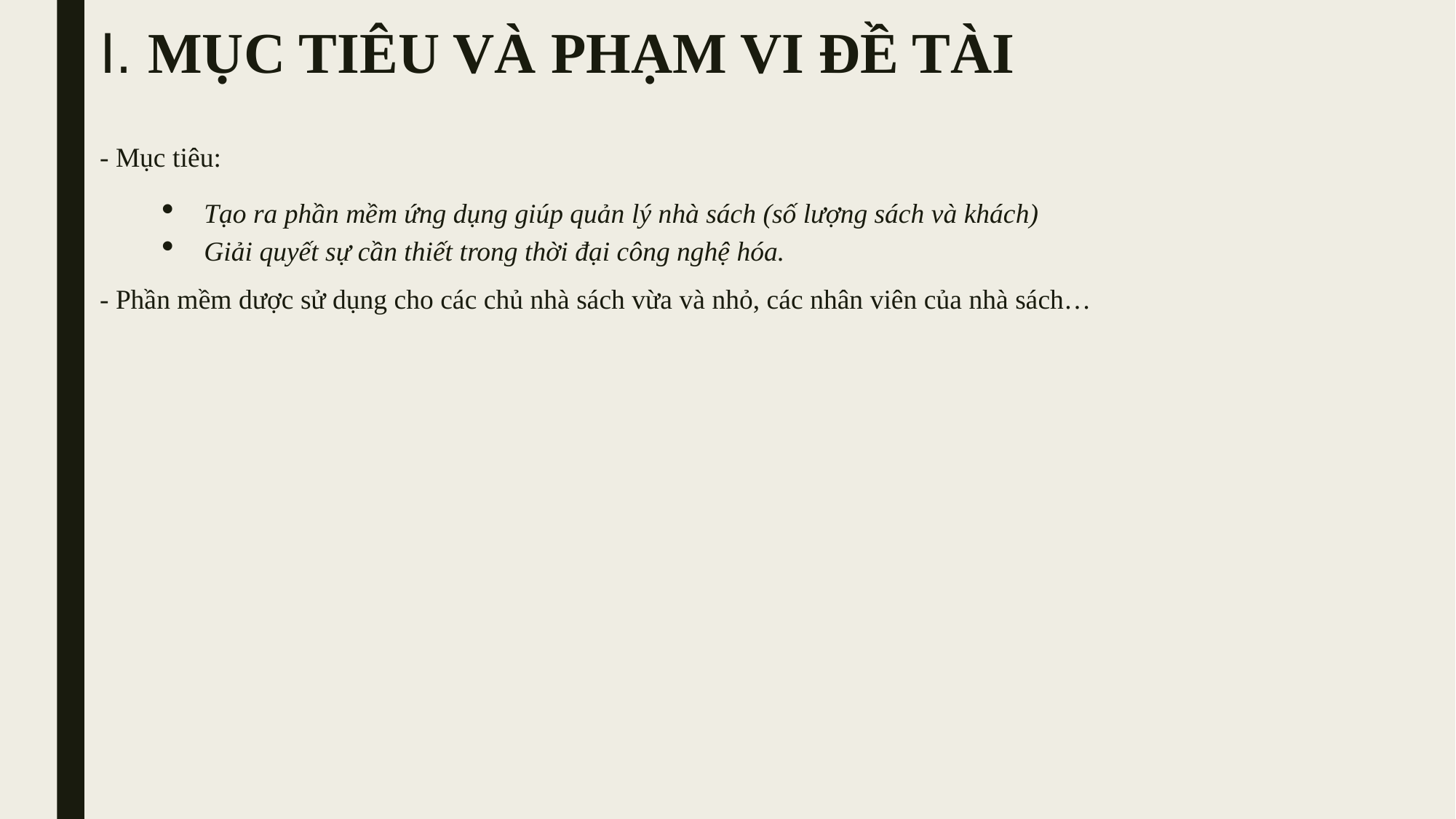

# I. MỤC TIÊU VÀ PHẠM VI ĐỀ TÀI
- Mục tiêu:
Tạo ra phần mềm ứng dụng giúp quản lý nhà sách (số lượng sách và khách)
Giải quyết sự cần thiết trong thời đại công nghệ hóa.
- Phần mềm dược sử dụng cho các chủ nhà sách vừa và nhỏ, các nhân viên của nhà sách…